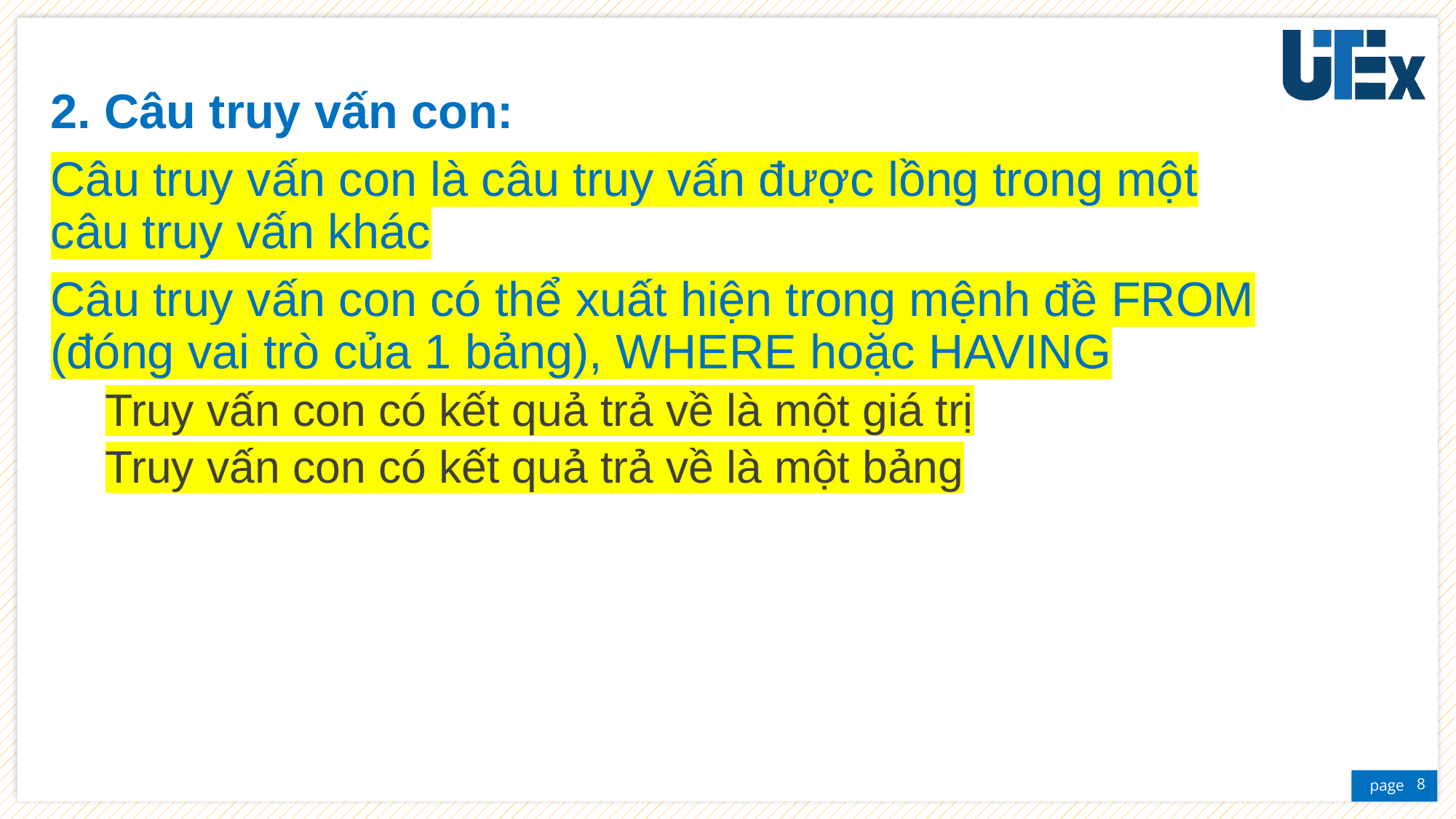

2. Câu truy vấn con:
Câu truy vấn con là câu truy vấn được lồng trong một câu truy vấn khác
Câu truy vấn con có thể xuất hiện trong mệnh đề FROM (đóng vai trò của 1 bảng), WHERE hoặc HAVING
Truy vấn con có kết quả trả về là một giá trị
Truy vấn con có kết quả trả về là một bảng

8